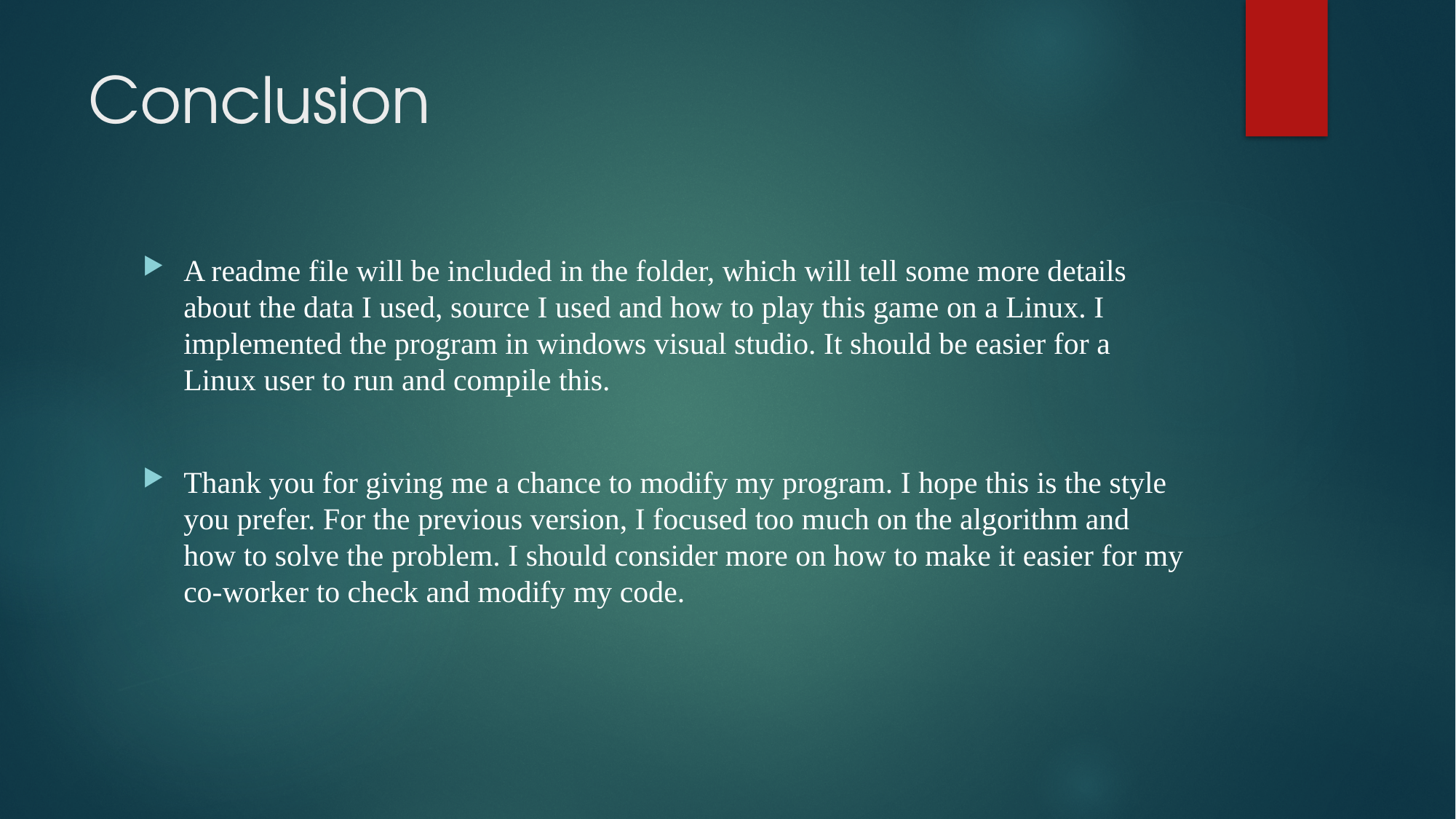

# Conclusion
A readme file will be included in the folder, which will tell some more details about the data I used, source I used and how to play this game on a Linux. I implemented the program in windows visual studio. It should be easier for a Linux user to run and compile this.

Thank you for giving me a chance to modify my program. I hope this is the style you prefer. For the previous version, I focused too much on the algorithm and how to solve the problem. I should consider more on how to make it easier for my co-worker to check and modify my code.